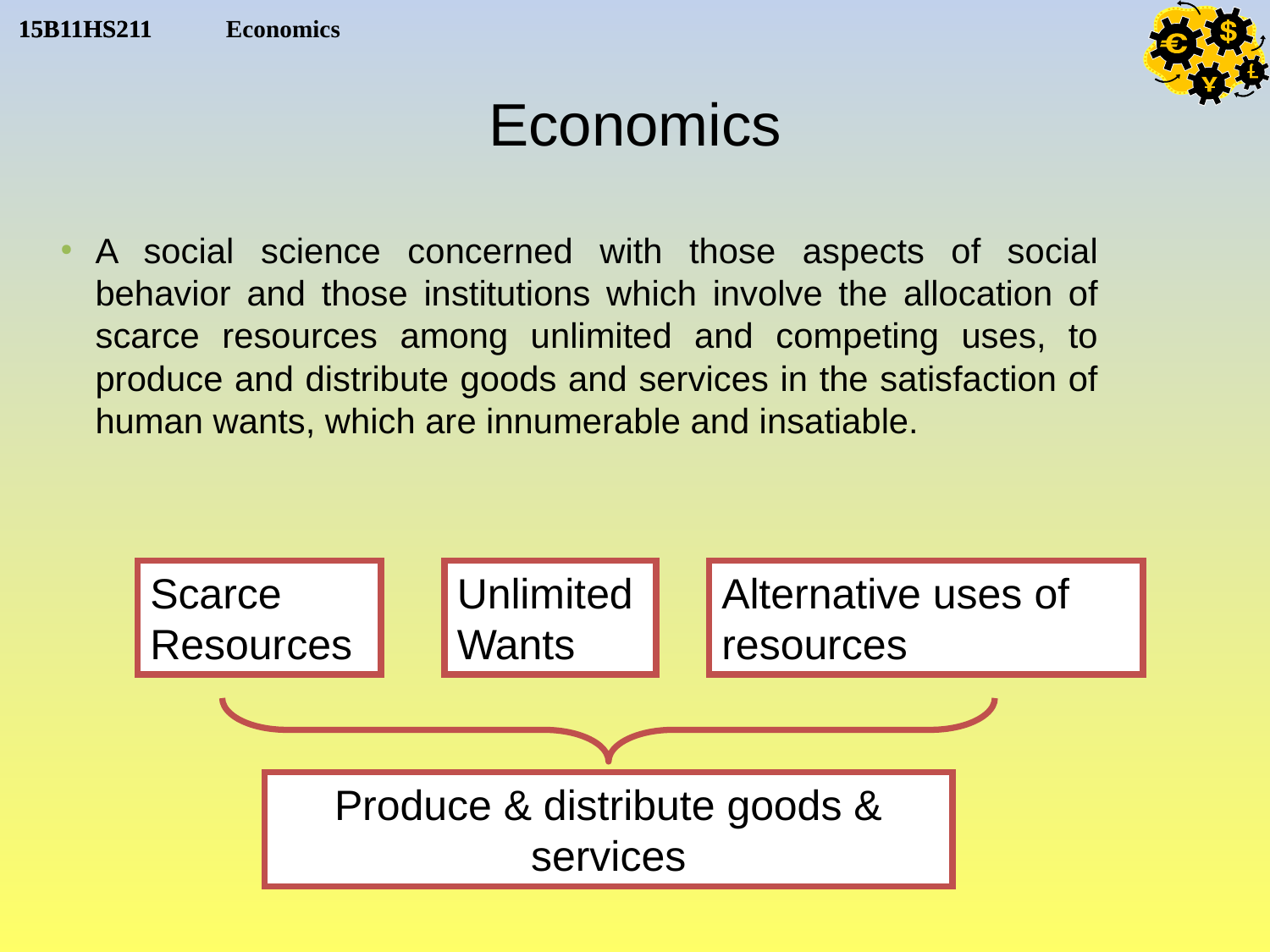

# Economics
A social science concerned with those aspects of social behavior and those institutions which involve the allocation of scarce resources among unlimited and competing uses, to produce and distribute goods and services in the satisfaction of human wants, which are innumerable and insatiable.

Scarce Resources
Unlimited Wants
Alternative uses of resources
Produce & distribute goods & services